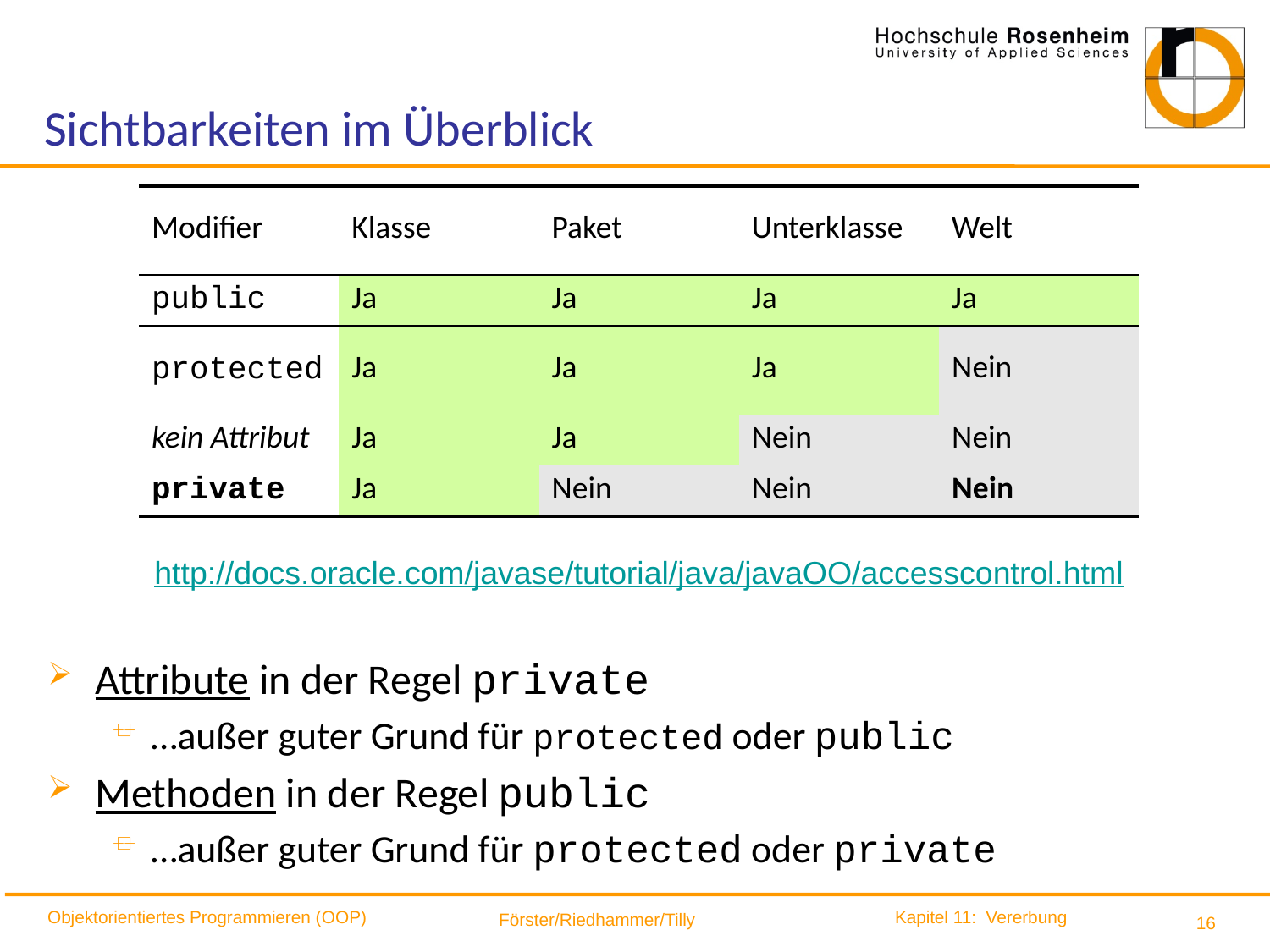

# Sichtbarkeiten im Überblick
| Modifier | Klasse | Paket | Unterklasse | Welt |
| --- | --- | --- | --- | --- |
| public | Ja | Ja | Ja | Ja |
| protected | Ja | Ja | Ja | Nein |
| kein Attribut | Ja | Ja | Nein | Nein |
| private | Ja | Nein | Nein | Nein |
http://docs.oracle.com/javase/tutorial/java/javaOO/accesscontrol.html
Attribute in der Regel private
…außer guter Grund für protected oder public
Methoden in der Regel public
…außer guter Grund für protected oder private